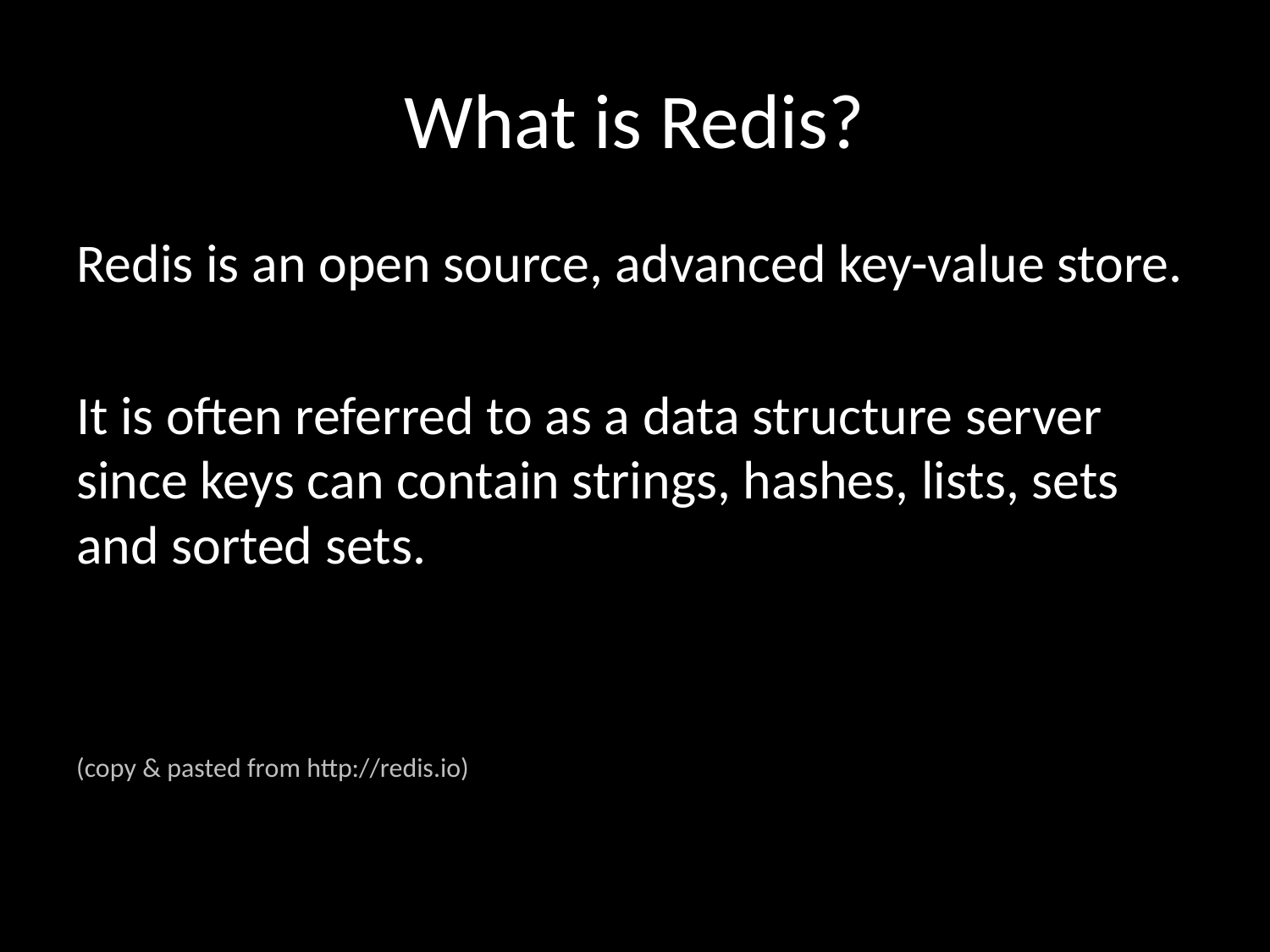

# What is Redis?
Redis is an open source, advanced key-value store.

It is often referred to as a data structure server since keys can contain strings, hashes, lists, sets and sorted sets.

(copy & pasted from http://redis.io)